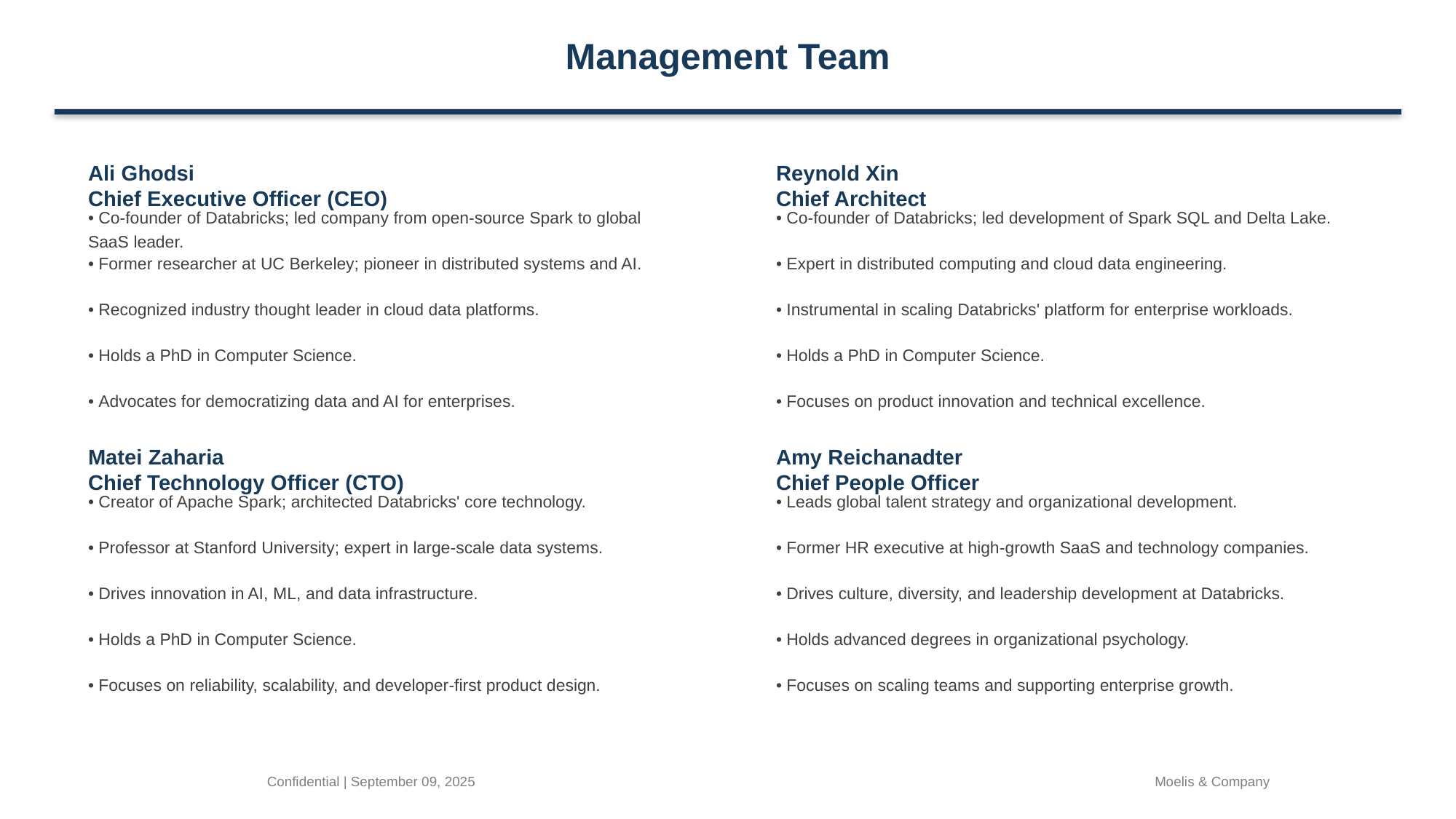

Management Team

Ali Ghodsi
Chief Executive Officer (CEO)
Reynold Xin
Chief Architect
• Co-founder of Databricks; led company from open-source Spark to global SaaS leader.
• Co-founder of Databricks; led development of Spark SQL and Delta Lake.
• Former researcher at UC Berkeley; pioneer in distributed systems and AI.
• Expert in distributed computing and cloud data engineering.
• Recognized industry thought leader in cloud data platforms.
• Instrumental in scaling Databricks' platform for enterprise workloads.
• Holds a PhD in Computer Science.
• Holds a PhD in Computer Science.
• Advocates for democratizing data and AI for enterprises.
• Focuses on product innovation and technical excellence.
Matei Zaharia
Chief Technology Officer (CTO)
Amy Reichanadter
Chief People Officer
• Creator of Apache Spark; architected Databricks' core technology.
• Leads global talent strategy and organizational development.
• Professor at Stanford University; expert in large-scale data systems.
• Former HR executive at high-growth SaaS and technology companies.
• Drives innovation in AI, ML, and data infrastructure.
• Drives culture, diversity, and leadership development at Databricks.
• Holds a PhD in Computer Science.
• Holds advanced degrees in organizational psychology.
• Focuses on reliability, scalability, and developer-first product design.
• Focuses on scaling teams and supporting enterprise growth.
Confidential | September 09, 2025
Moelis & Company